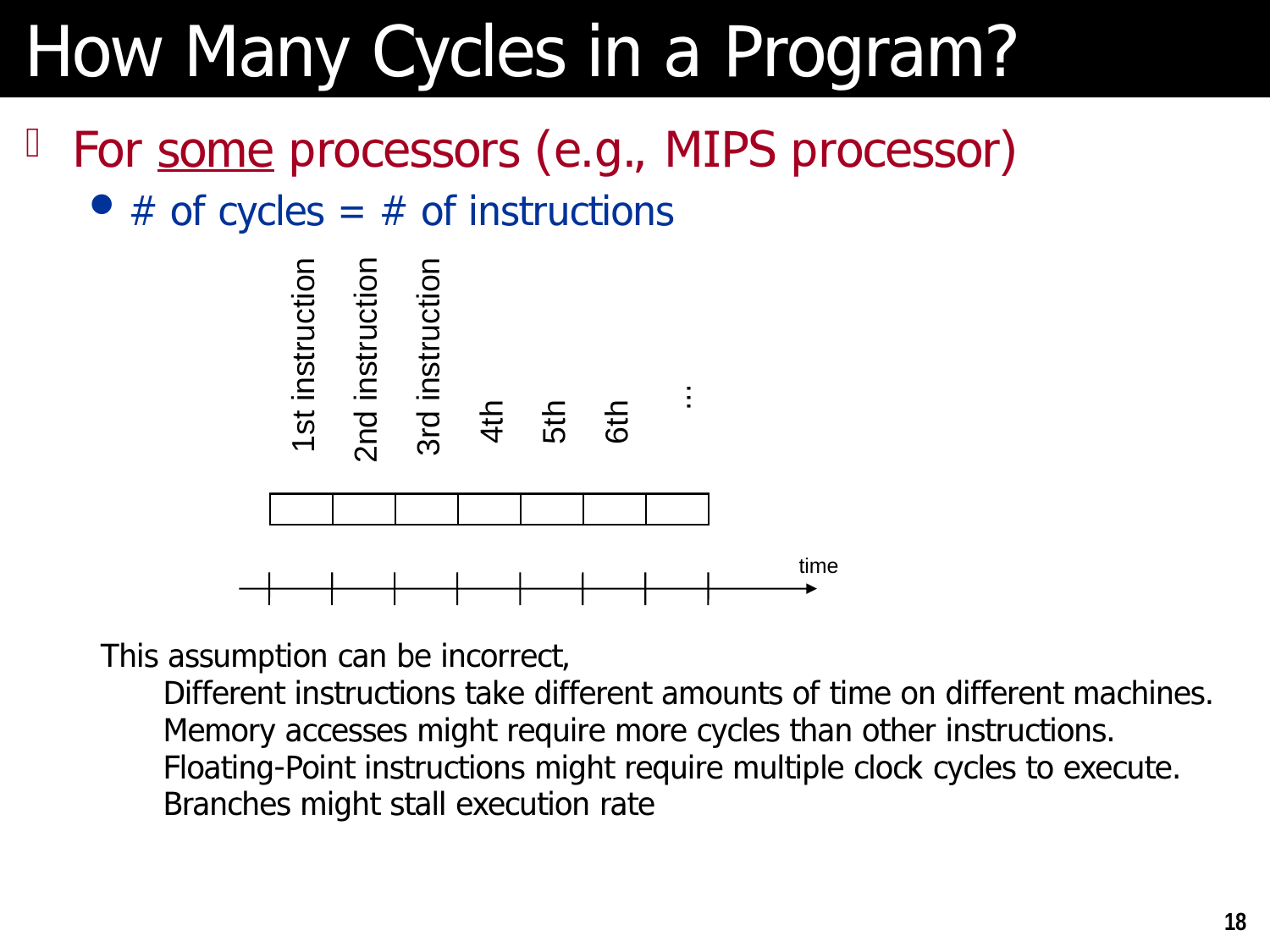

# How Many Cycles in a Program?

For some processors (e.g., MIPS processor)
# of cycles = # of instructions
1st instruction
2nd instruction
3rd instruction
...
4th
5th
6th

time
This assumption can be incorrect,
	Different instructions take different amounts of time on different machines.
	Memory accesses might require more cycles than other instructions.
	Floating-Point instructions might require multiple clock cycles to execute.
	Branches might stall execution rate
18